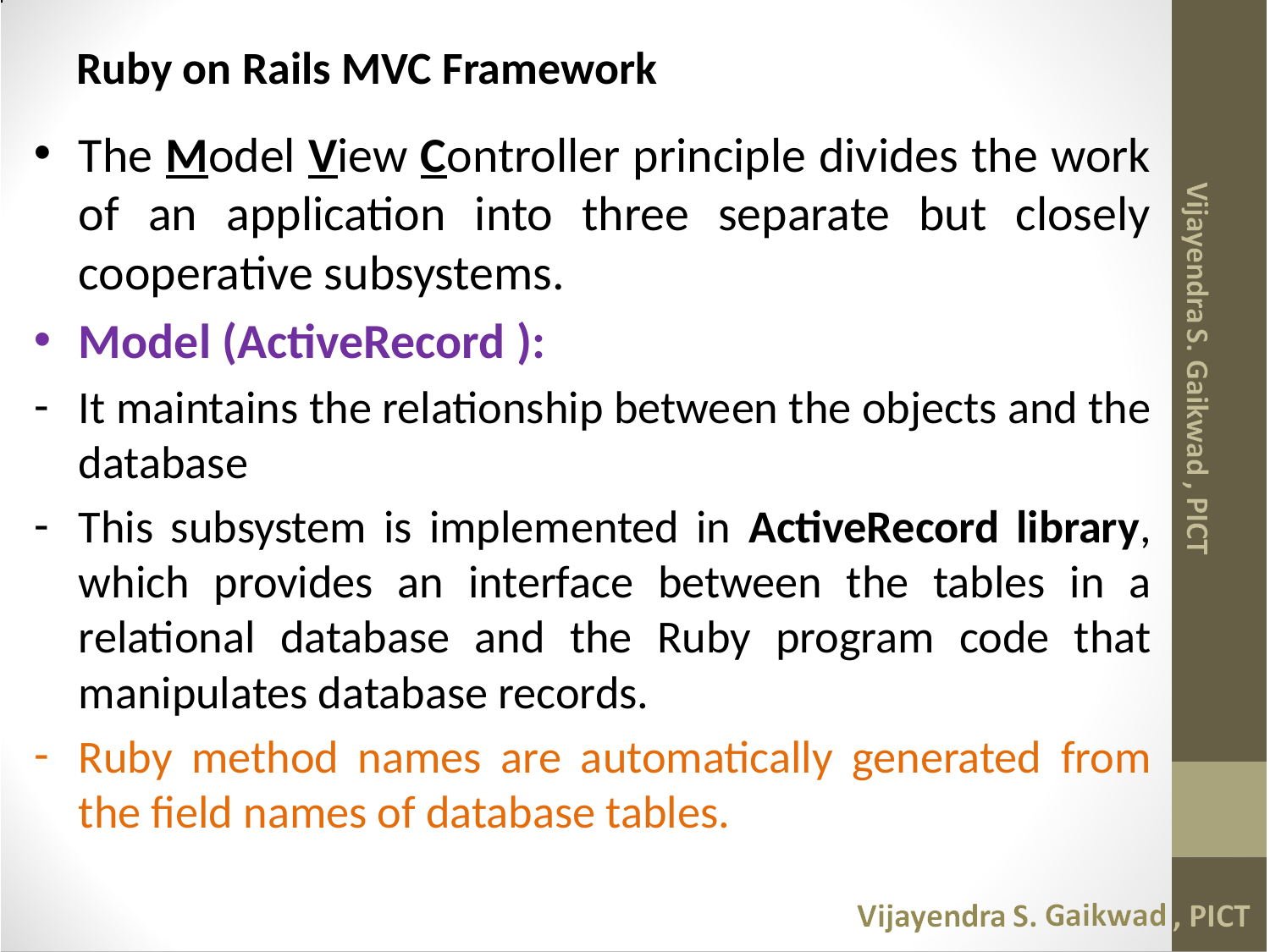

# Ruby on Rails MVC Framework
The Model View Controller principle divides the work of an application into three separate but closely cooperative subsystems.
Model (ActiveRecord ):
It maintains the relationship between the objects and the database
This subsystem is implemented in ActiveRecord library, which provides an interface between the tables in a relational database and the Ruby program code that manipulates database records.
Ruby method names are automatically generated from the field names of database tables.